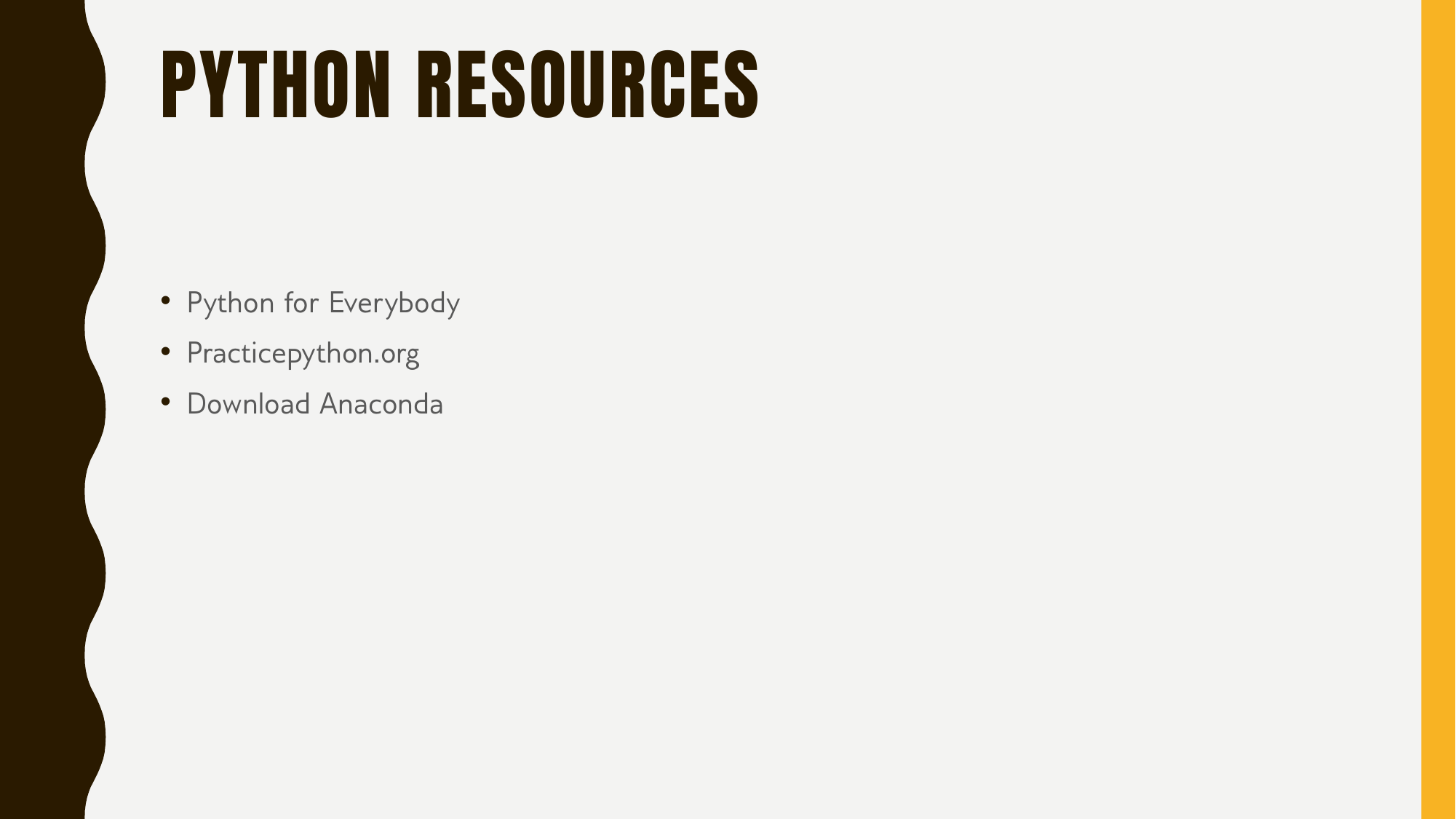

# Python resources
Python for Everybody
Practicepython.org
Download Anaconda